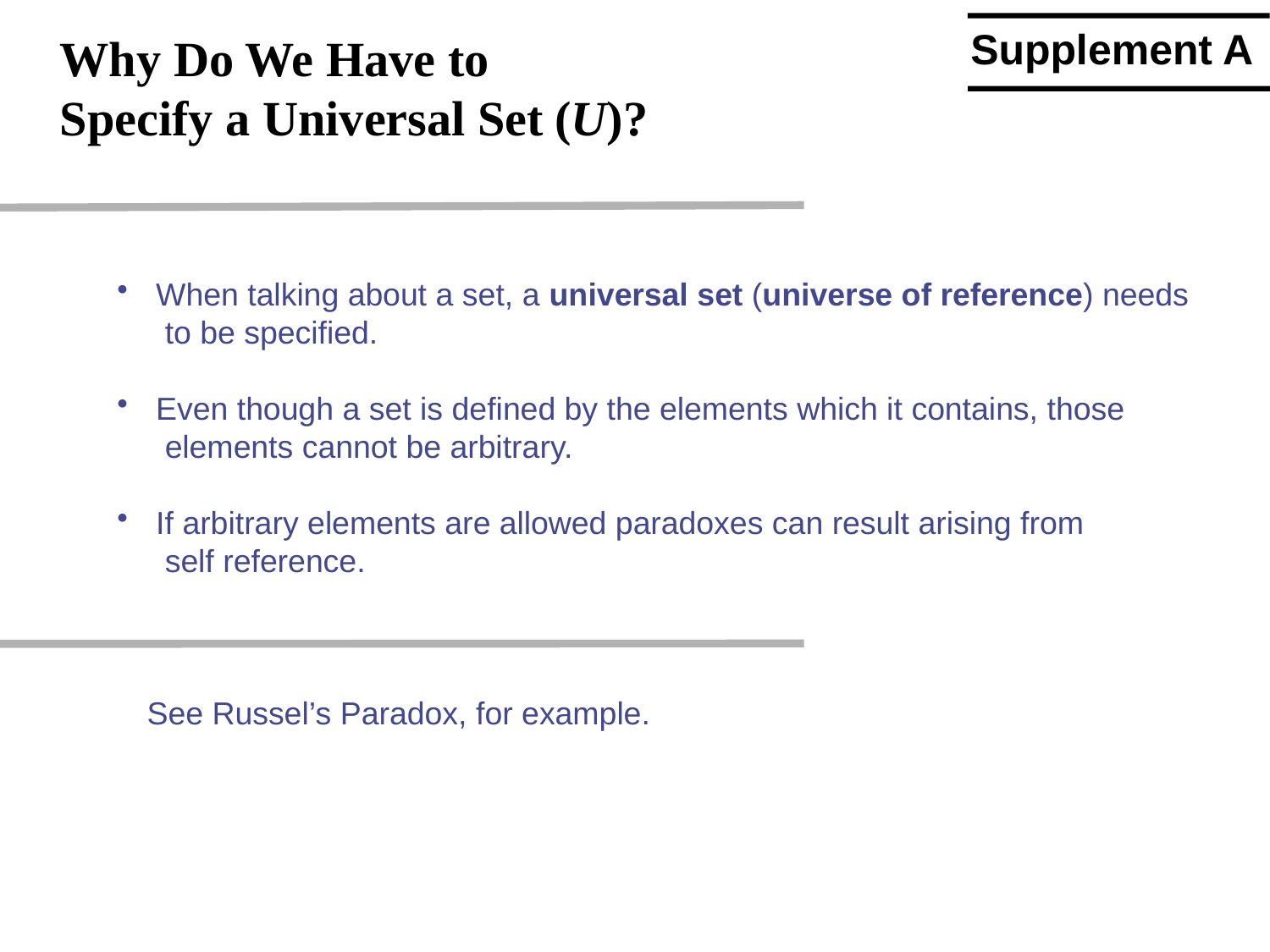

Supplement A
Why Do We Have to
Specify a Universal Set (U)?

 When talking about a set, a universal set (universe of reference) needs
  to be specified.

 Even though a set is defined by the elements which it contains, those
  elements cannot be arbitrary.

 If arbitrary elements are allowed paradoxes can result arising from
  self reference.

See Russel’s Paradox, for example.